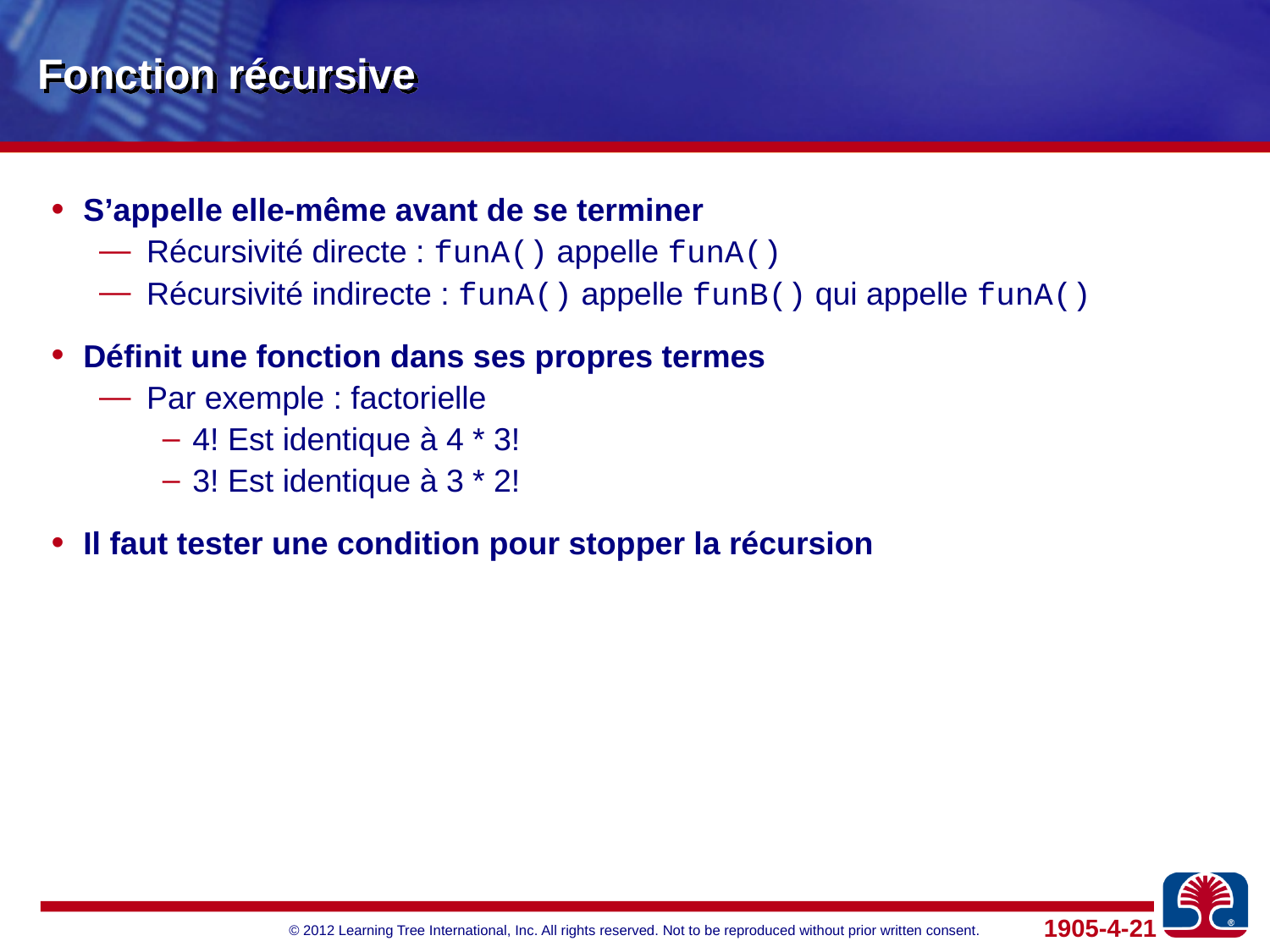

# Fonction récursive
S’appelle elle-même avant de se terminer
Récursivité directe : funA() appelle funA()
Récursivité indirecte : funA() appelle funB() qui appelle funA()
Définit une fonction dans ses propres termes
Par exemple : factorielle
4! Est identique à 4 * 3!
3! Est identique à 3 * 2!
Il faut tester une condition pour stopper la récursion